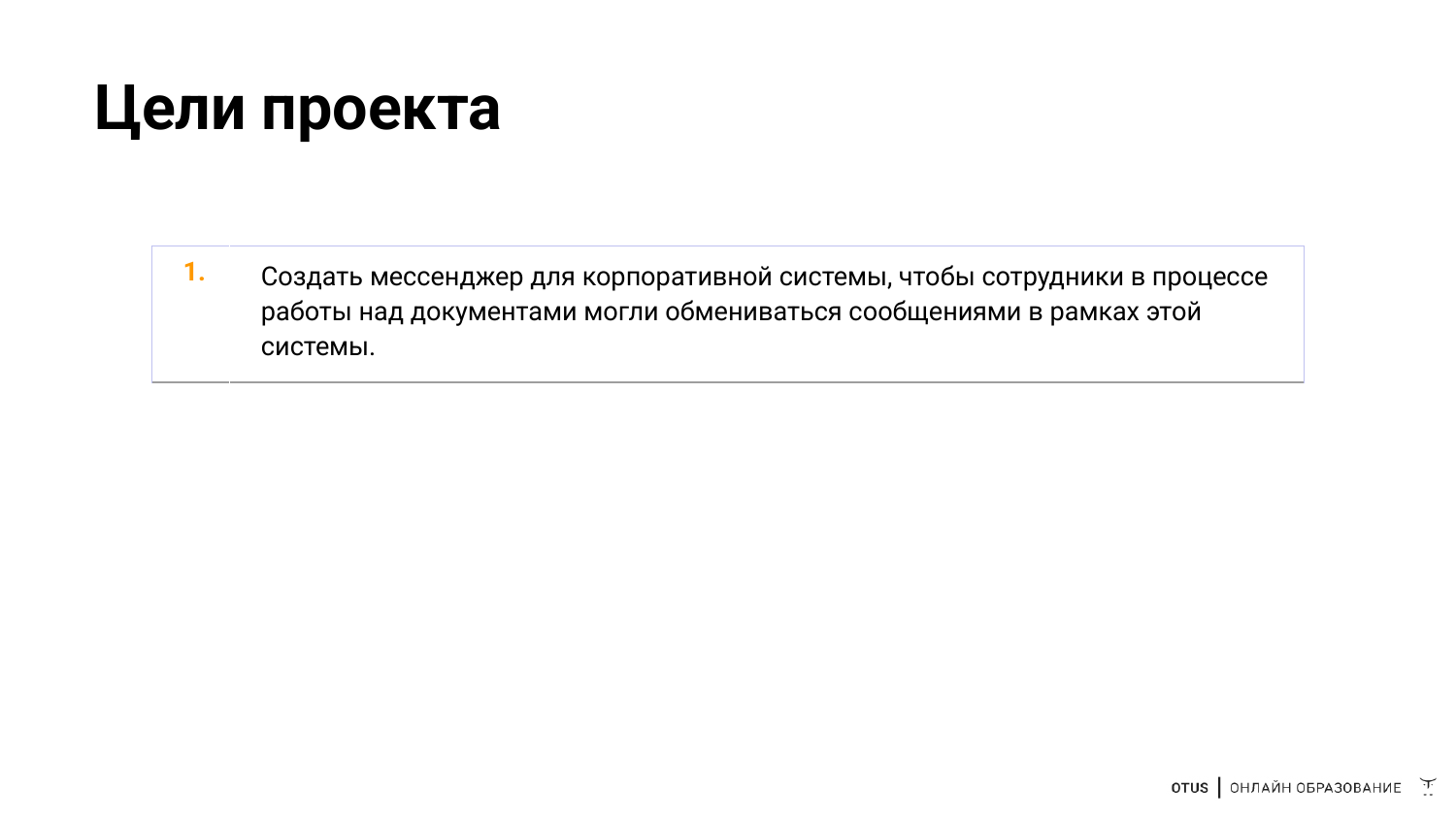

# Цели проекта
| 1. | Создать мессенджер для корпоративной системы, чтобы сотрудники в процессе работы над документами могли обмениваться сообщениями в рамках этой системы. |
| --- | --- |